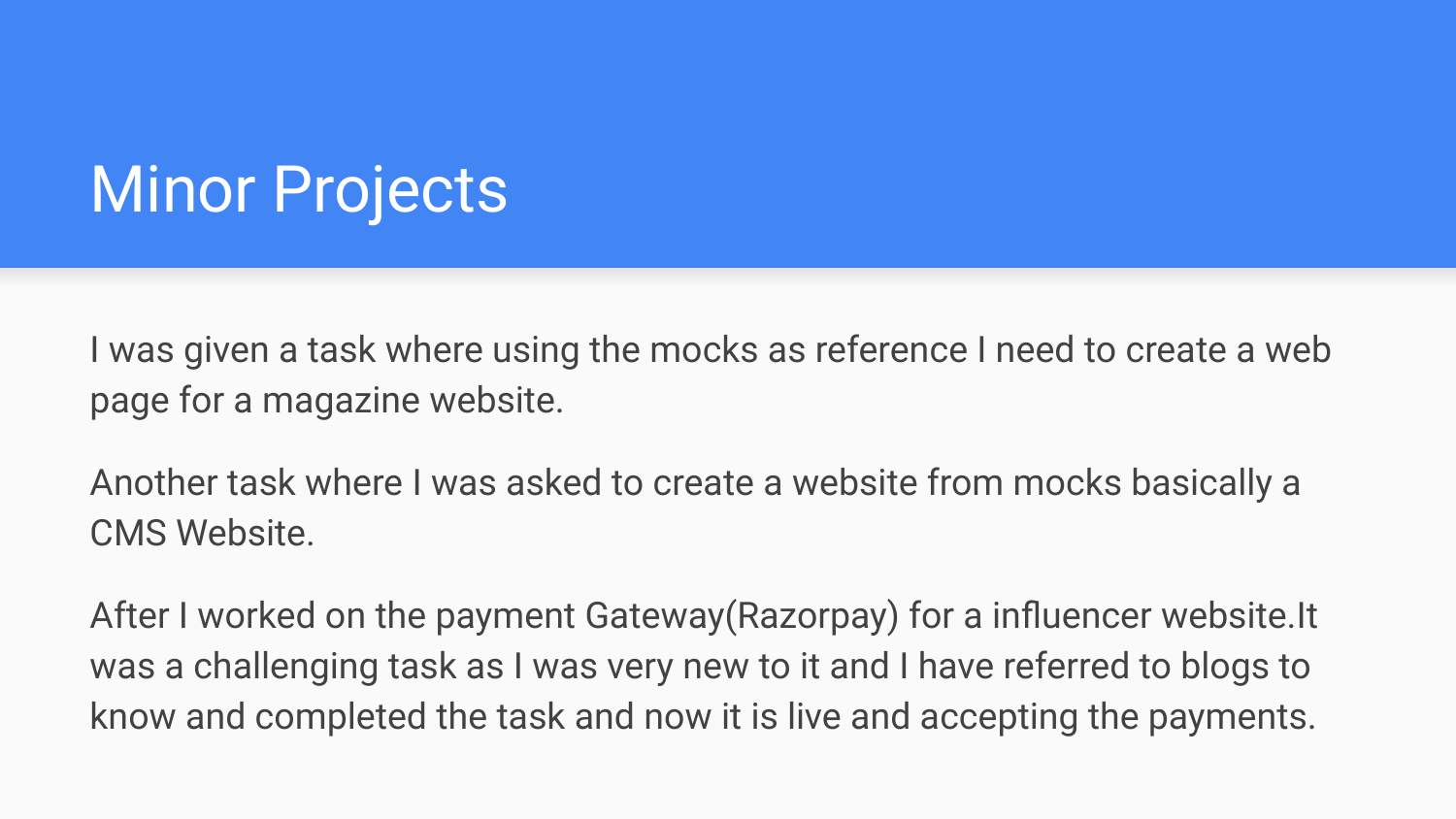

# Minor Projects
I was given a task where using the mocks as reference I need to create a web page for a magazine website.
Another task where I was asked to create a website from mocks basically a CMS Website.
After I worked on the payment Gateway(Razorpay) for a influencer website.It was a challenging task as I was very new to it and I have referred to blogs to know and completed the task and now it is live and accepting the payments.